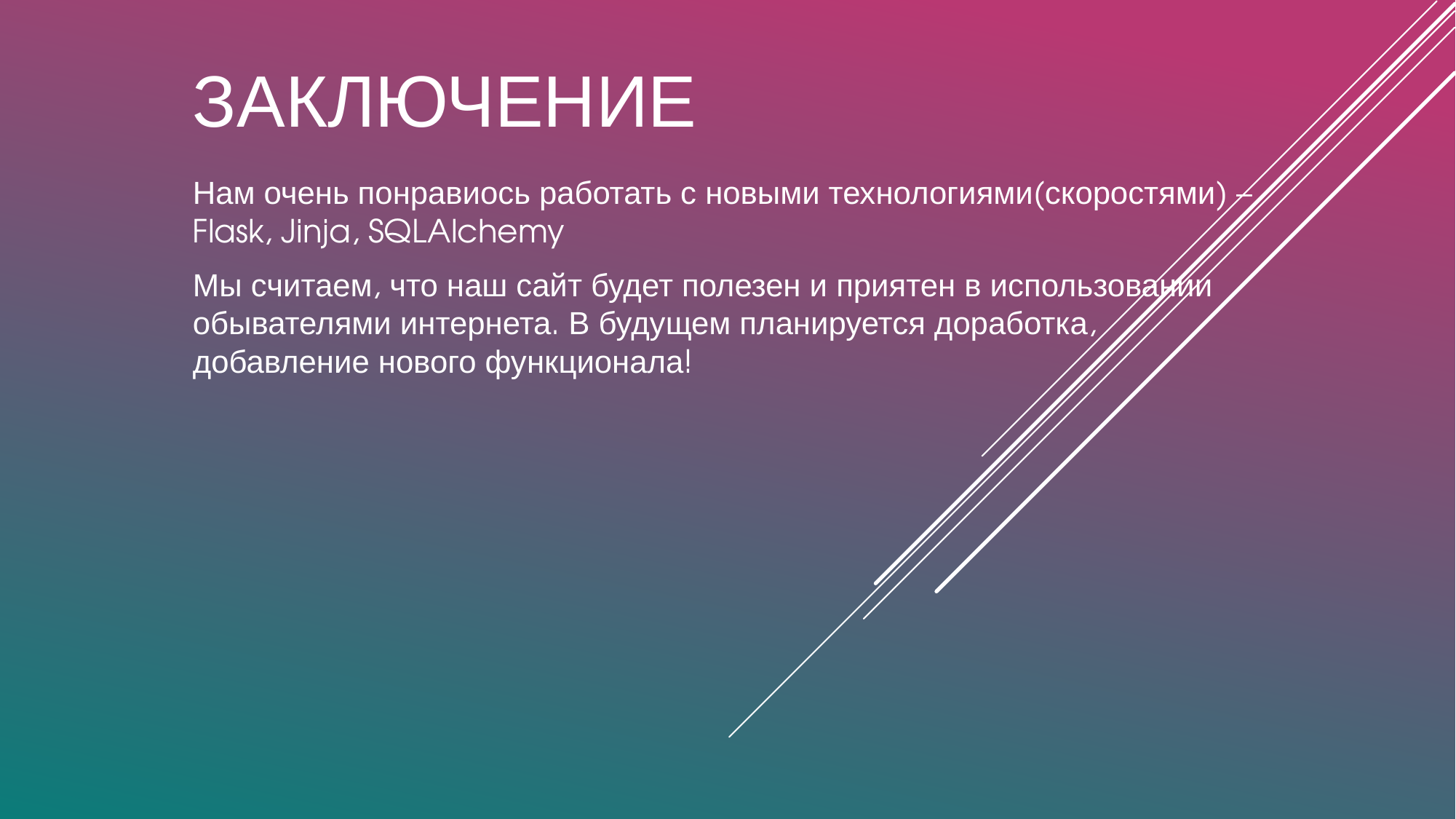

# Заключение
Нам очень понравиось работать с новыми технологиями(скоростями) – Flask, Jinja, SQLAlchemy
Мы считаем, что наш сайт будет полезен и приятен в использовании обывателями интернета. В будущем планируется доработка, добавление нового функционала!